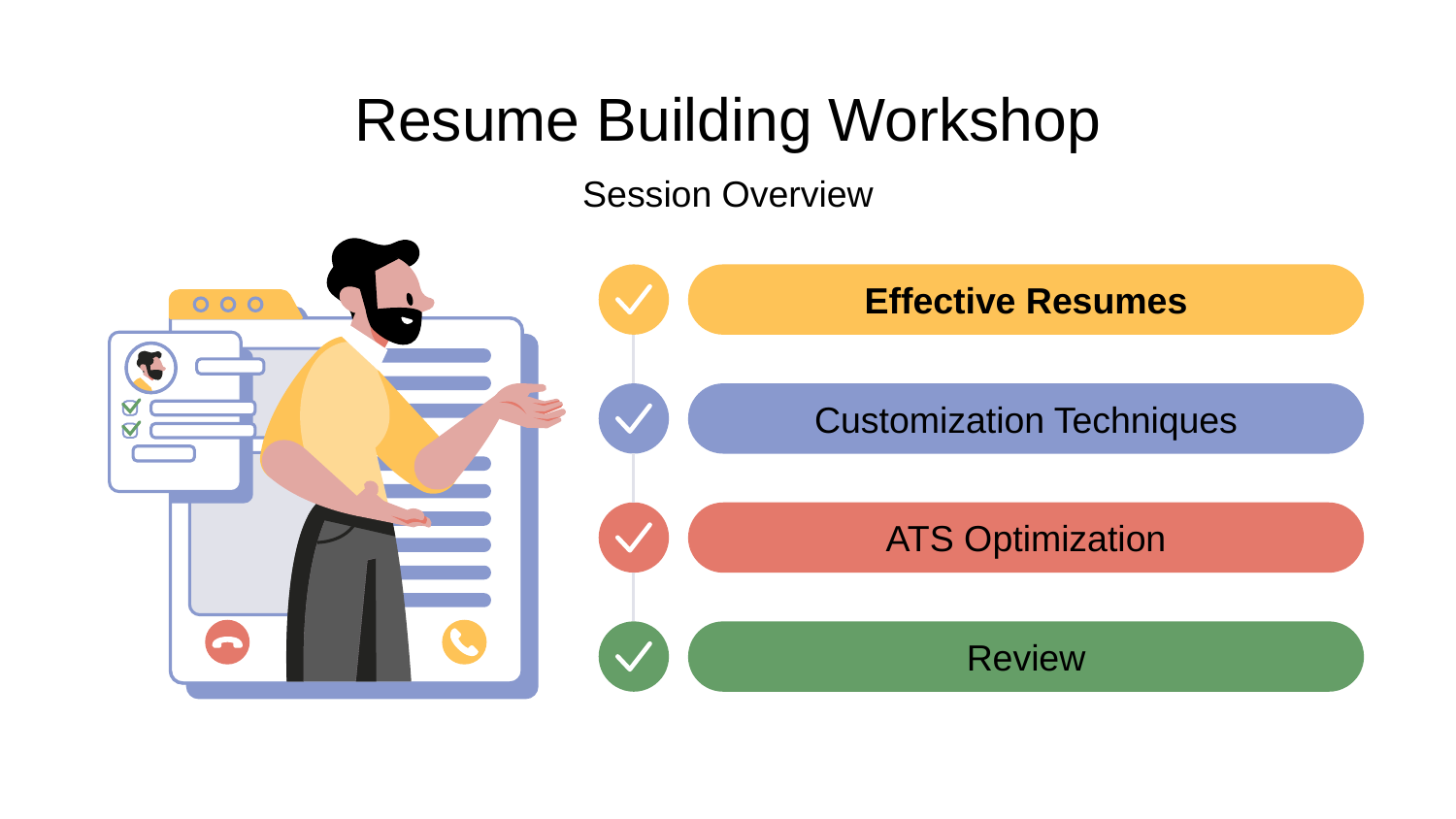

# Resume Building Workshop
Session Overview

Effective Resumes

Customization Techniques

ATS Optimization

Review